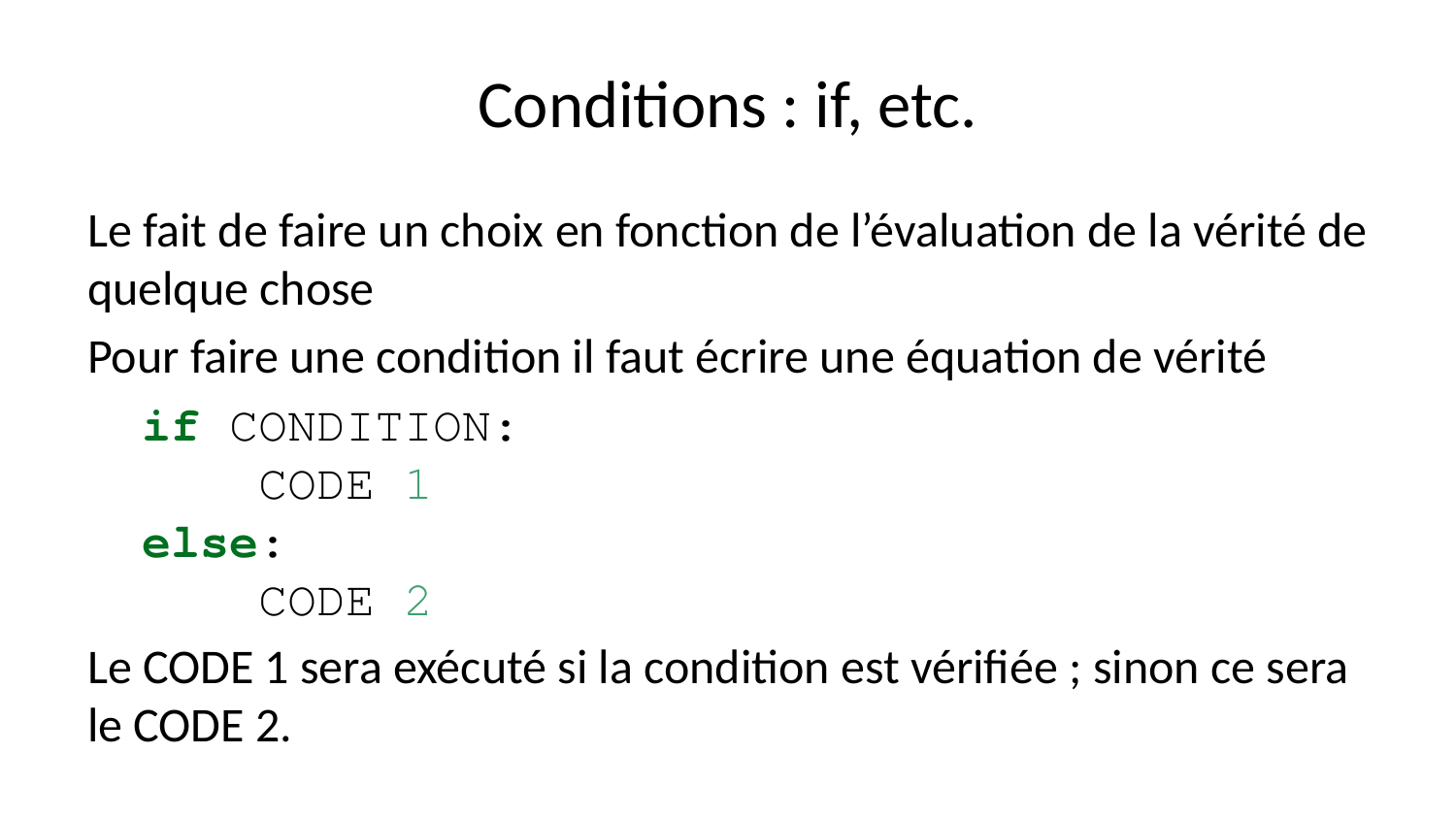

# Conditions : if, etc.
Le fait de faire un choix en fonction de l’évaluation de la vérité de quelque chose
Pour faire une condition il faut écrire une équation de vérité
if CONDITION:
    CODE 1
else:
    CODE 2
Le CODE 1 sera exécuté si la condition est vérifiée ; sinon ce sera le CODE 2.